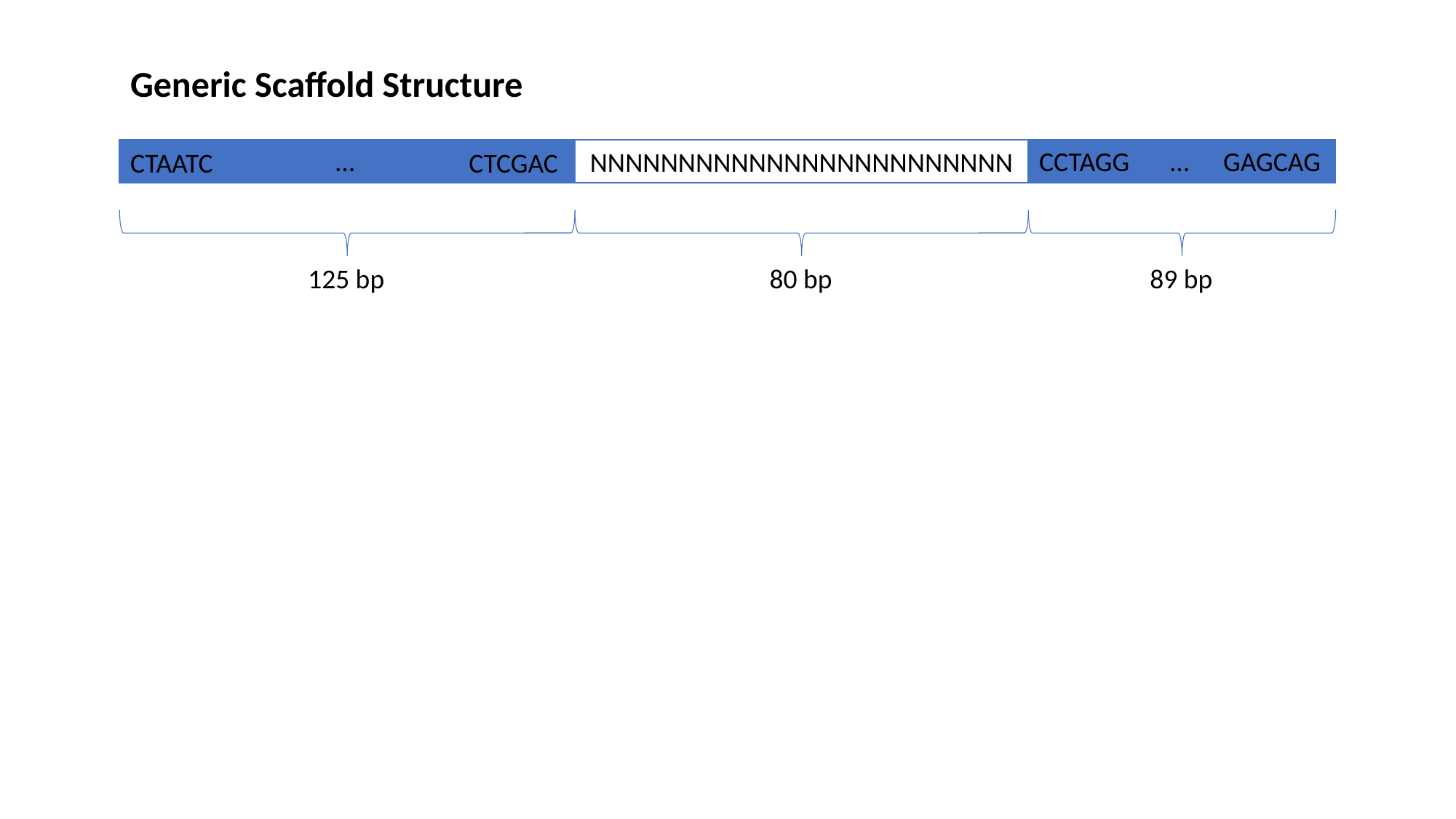

Generic Scaffold Structure

…
CCTAGG
…
GAGCAG
CTAATC
CTCGAC
NNNNNNNNNNNNNNNNNNNNNNNN

80 bp
125 bp
89 bp